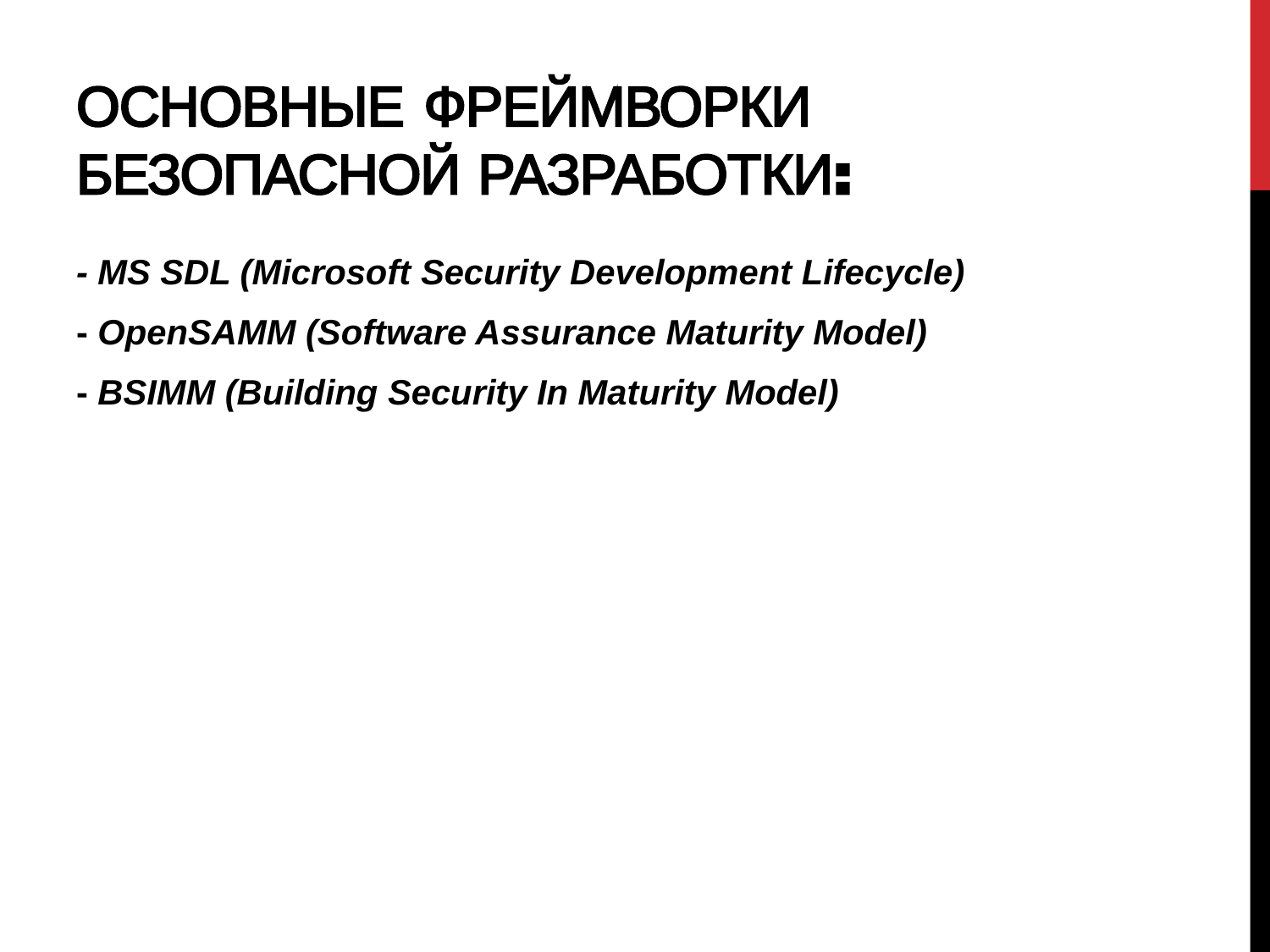

# Основные Фреймворки безопасной разработки:
- MS SDL (Microsoft Security Development Lifecycle)
- OpenSAMM (Software Assurance Maturity Model)
- BSIMM (Building Security In Maturity Model)